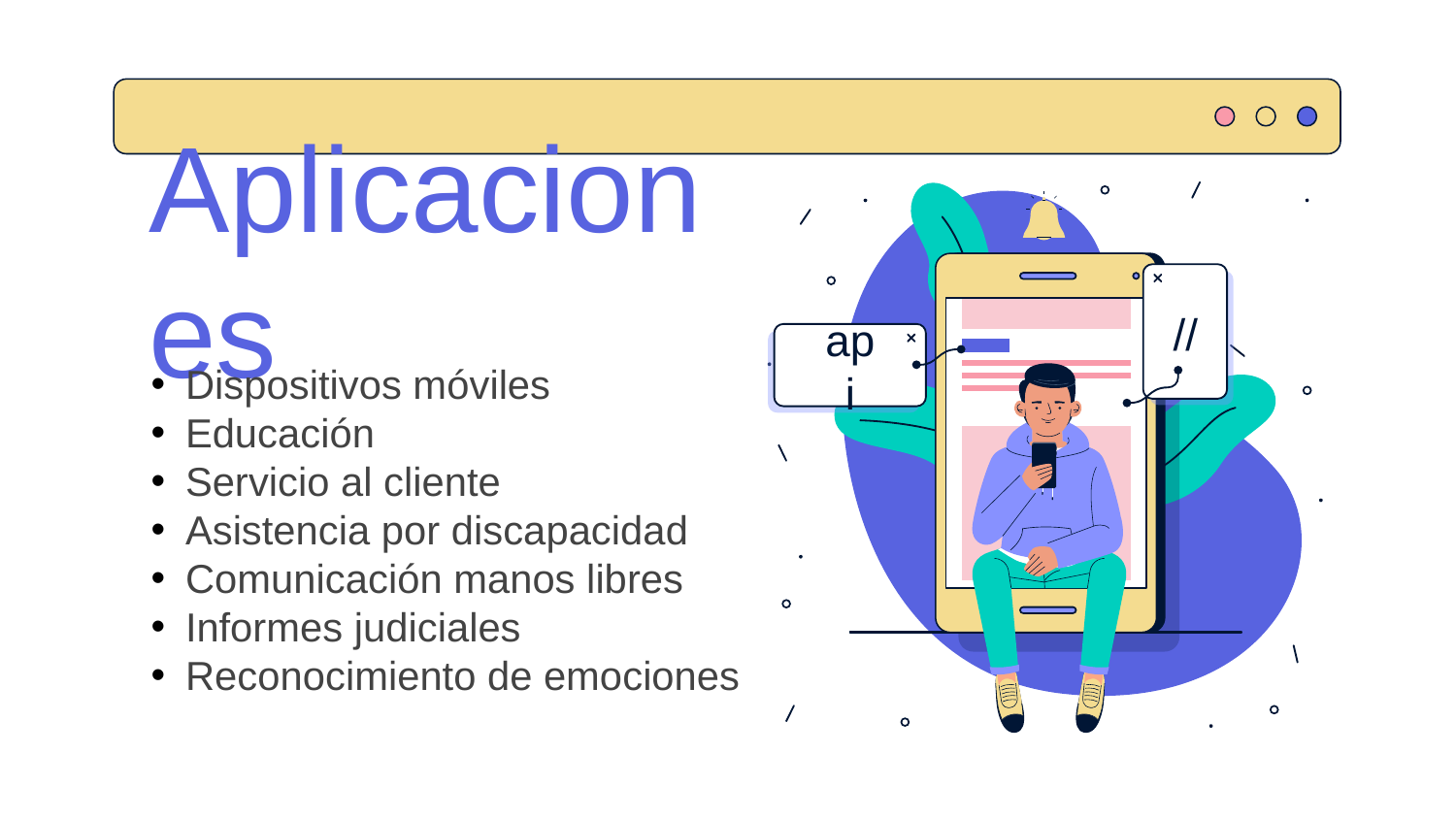

//

api

# Aplicaciones
Dispositivos móviles
Educación
Servicio al cliente
Asistencia por discapacidad
Comunicación manos libres
Informes judiciales
Reconocimiento de emociones